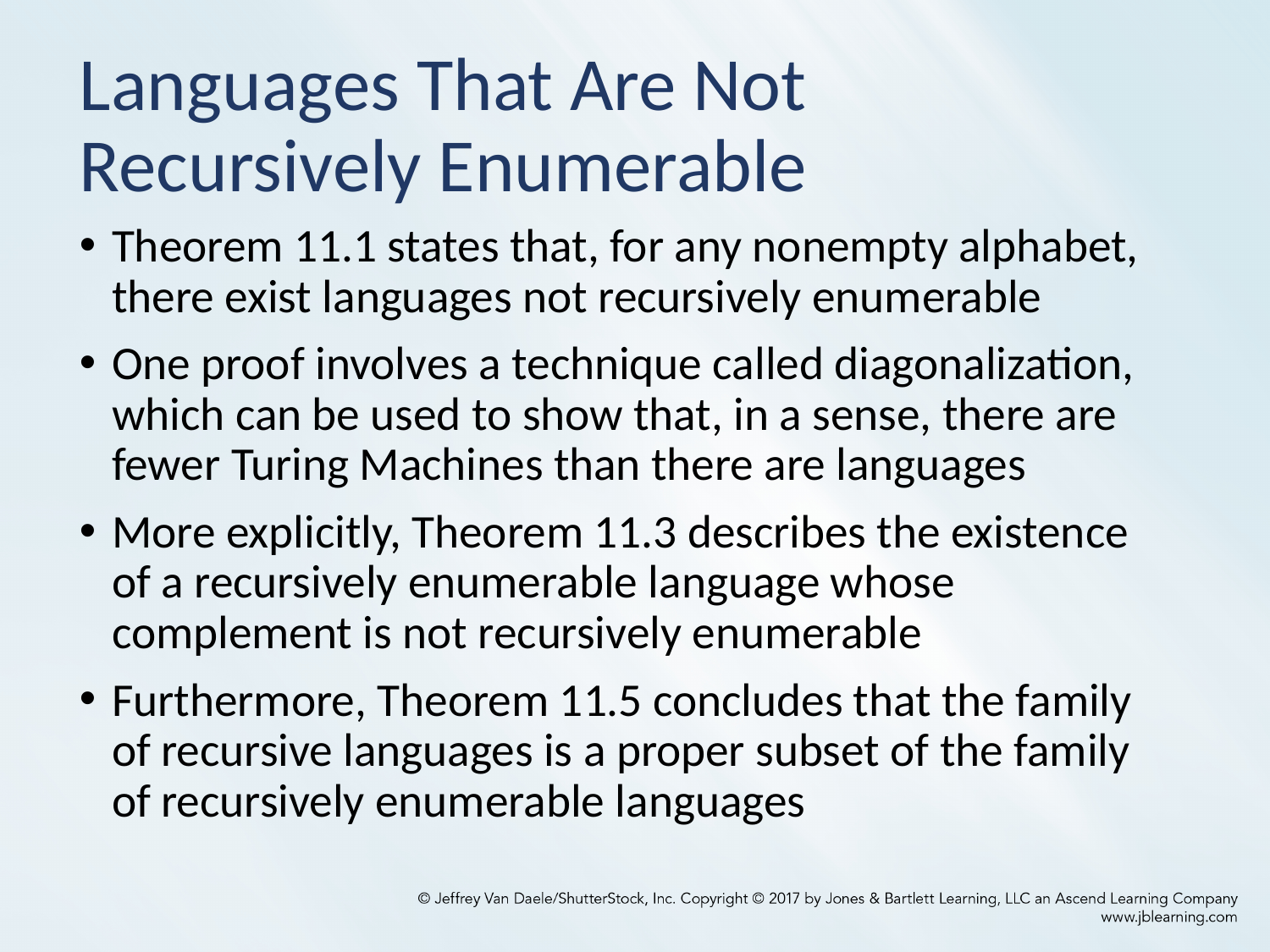

# Languages That Are Not Recursively Enumerable
Theorem 11.1 states that, for any nonempty alphabet, there exist languages not recursively enumerable
One proof involves a technique called diagonalization, which can be used to show that, in a sense, there are fewer Turing Machines than there are languages
More explicitly, Theorem 11.3 describes the existence of a recursively enumerable language whose complement is not recursively enumerable
Furthermore, Theorem 11.5 concludes that the family of recursive languages is a proper subset of the family of recursively enumerable languages